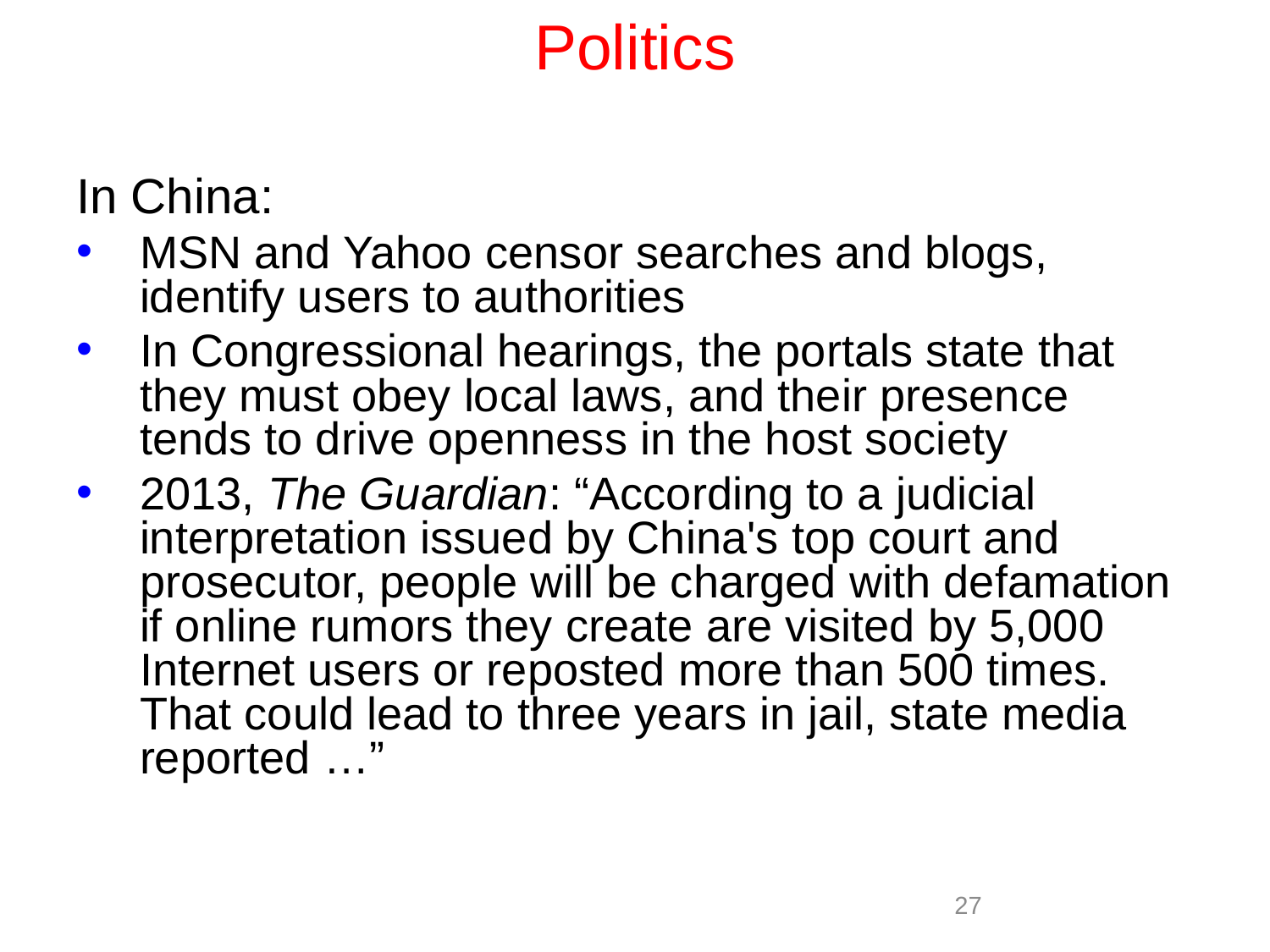

# Politics
In China:
MSN and Yahoo censor searches and blogs, identify users to authorities
In Congressional hearings, the portals state that they must obey local laws, and their presence tends to drive openness in the host society
2013, The Guardian: “According to a judicial interpretation issued by China's top court and prosecutor, people will be charged with defamation if online rumors they create are visited by 5,000 Internet users or reposted more than 500 times. That could lead to three years in jail, state media reported …”

                                   27